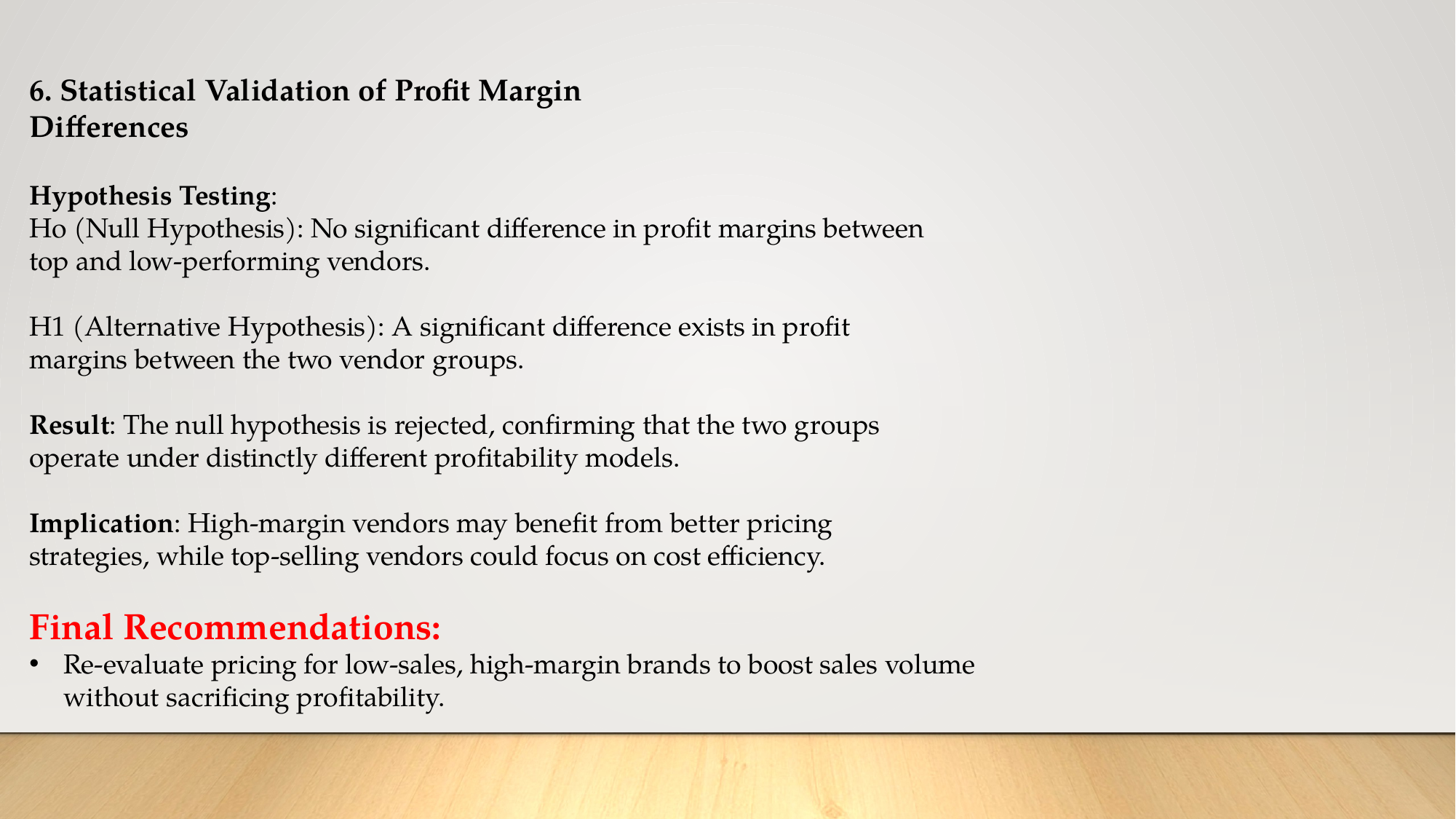

6. Statistical Validation of Profit Margin Differences
Hypothesis Testing:
Ho (Null Hypothesis): No significant difference in profit margins between top and low-performing vendors.

H1 (Alternative Hypothesis): A significant difference exists in profit margins between the two vendor groups.

Result: The null hypothesis is rejected, confirming that the two groups operate under distinctly different profitability models.

Implication: High-margin vendors may benefit from better pricing strategies, while top-selling vendors could focus on cost efficiency.
Final Recommendations:
Re-evaluate pricing for low-sales, high-margin brands to boost sales volume without sacrificing profitability.